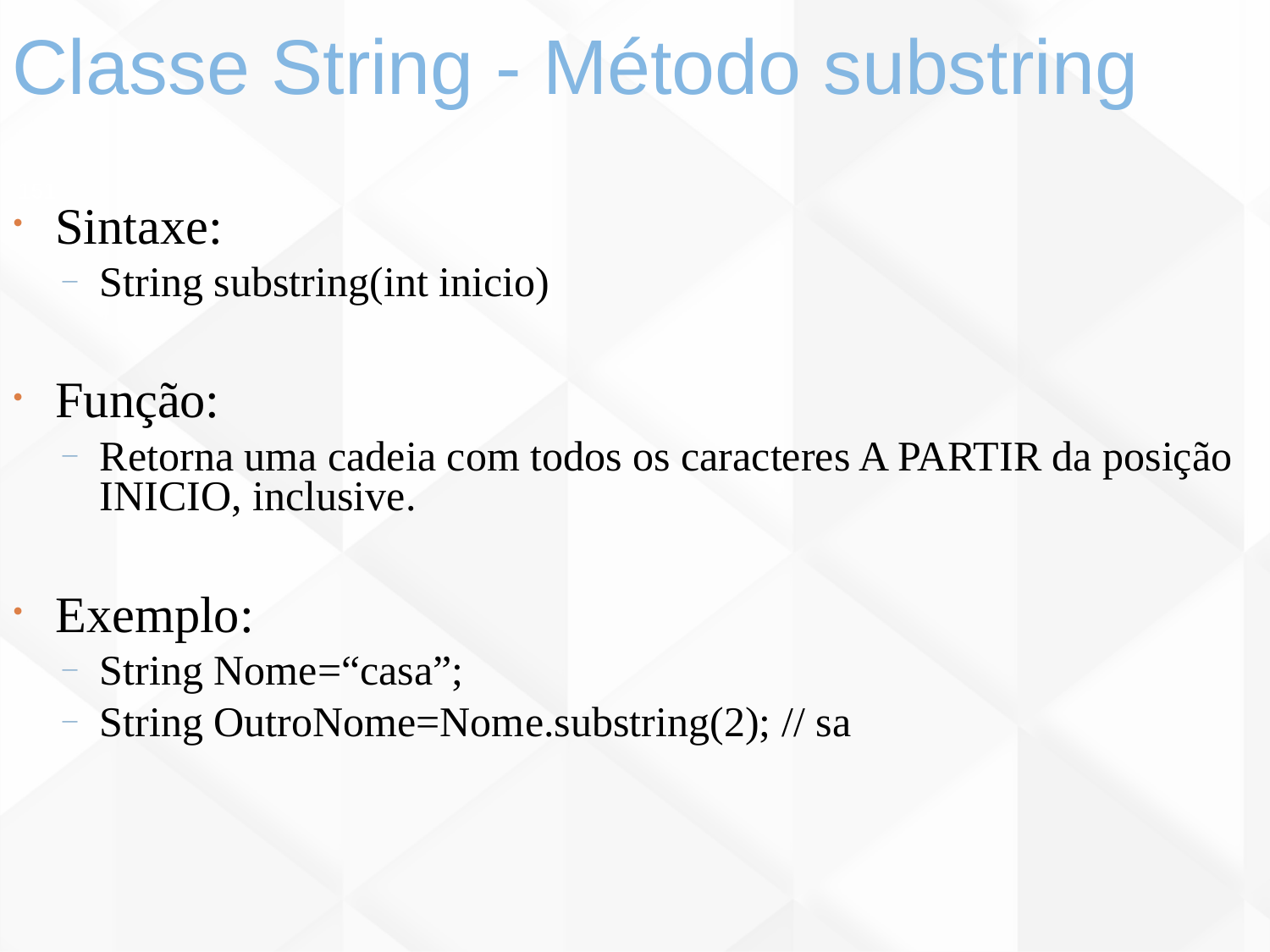

Classe String - Método substring
151
Sintaxe:
String substring(int inicio)

Função:
Retorna uma cadeia com todos os caracteres A PARTIR da posição INICIO, inclusive.

Exemplo:
String Nome=“casa”;
String OutroNome=Nome.substring(2); // sa